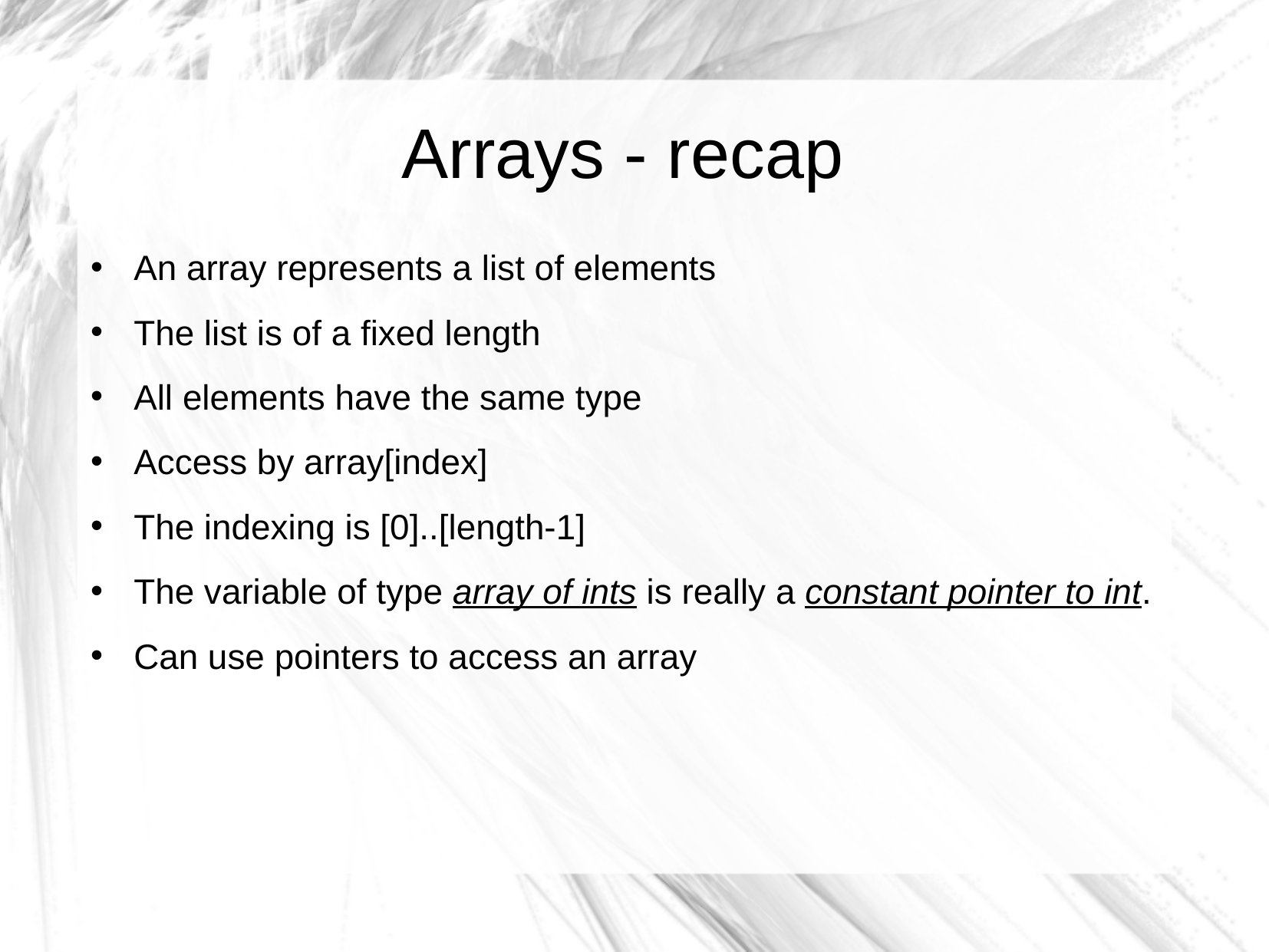

Arrays - recap
An array represents a list of elements
The list is of a fixed length
All elements have the same type
Access by array[index]
The indexing is [0]..[length-1]
The variable of type array of ints is really a constant pointer to int.
Can use pointers to access an array